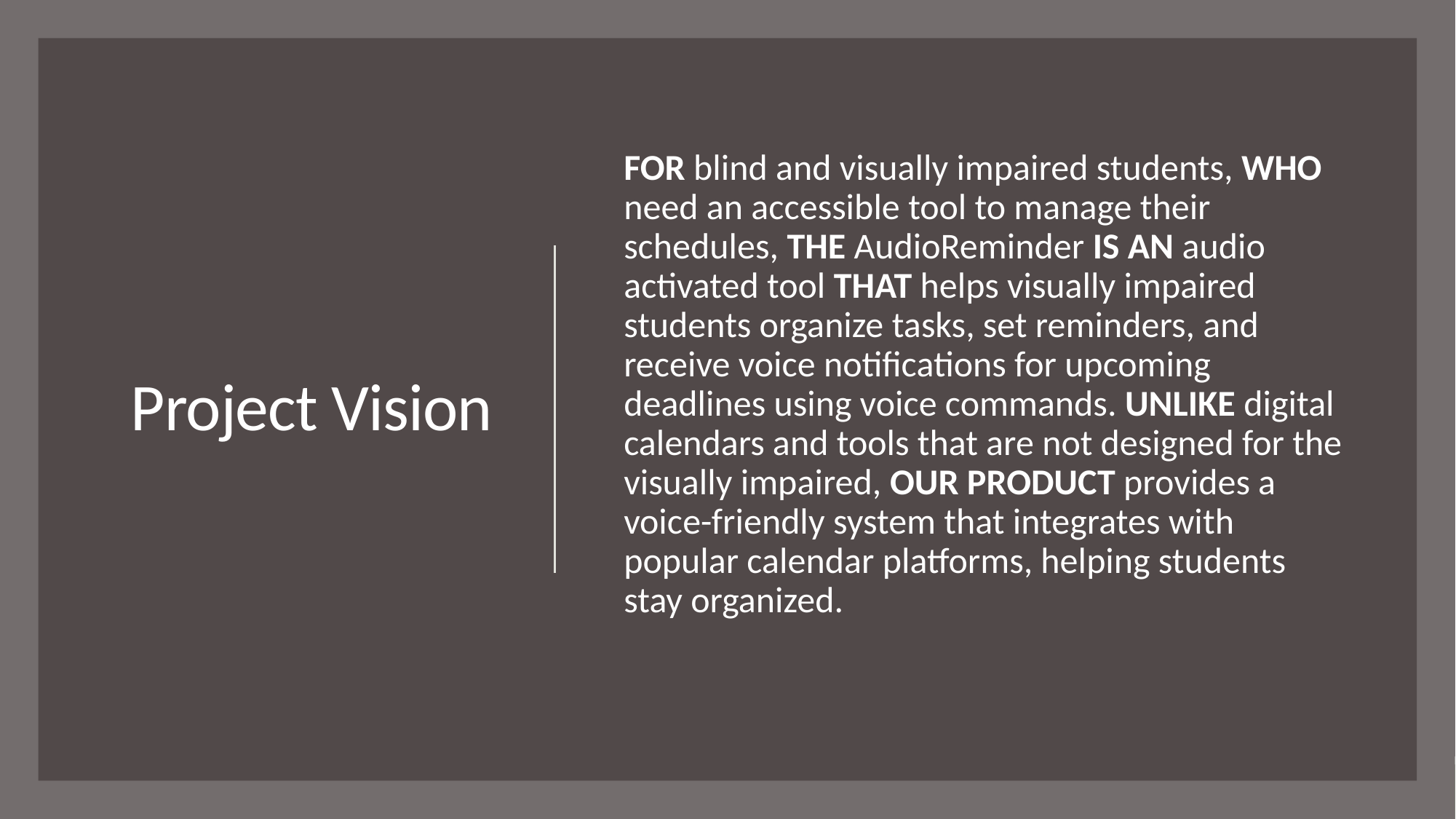

FOR blind and visually impaired students, WHO need an accessible tool to manage their schedules, THE AudioReminder IS AN audio activated tool THAT helps visually impaired students organize tasks, set reminders, and receive voice notifications for upcoming deadlines using voice commands. UNLIKE digital calendars and tools that are not designed for the visually impaired, OUR PRODUCT provides a voice-friendly system that integrates with popular calendar platforms, helping students stay organized.

# Project Vision